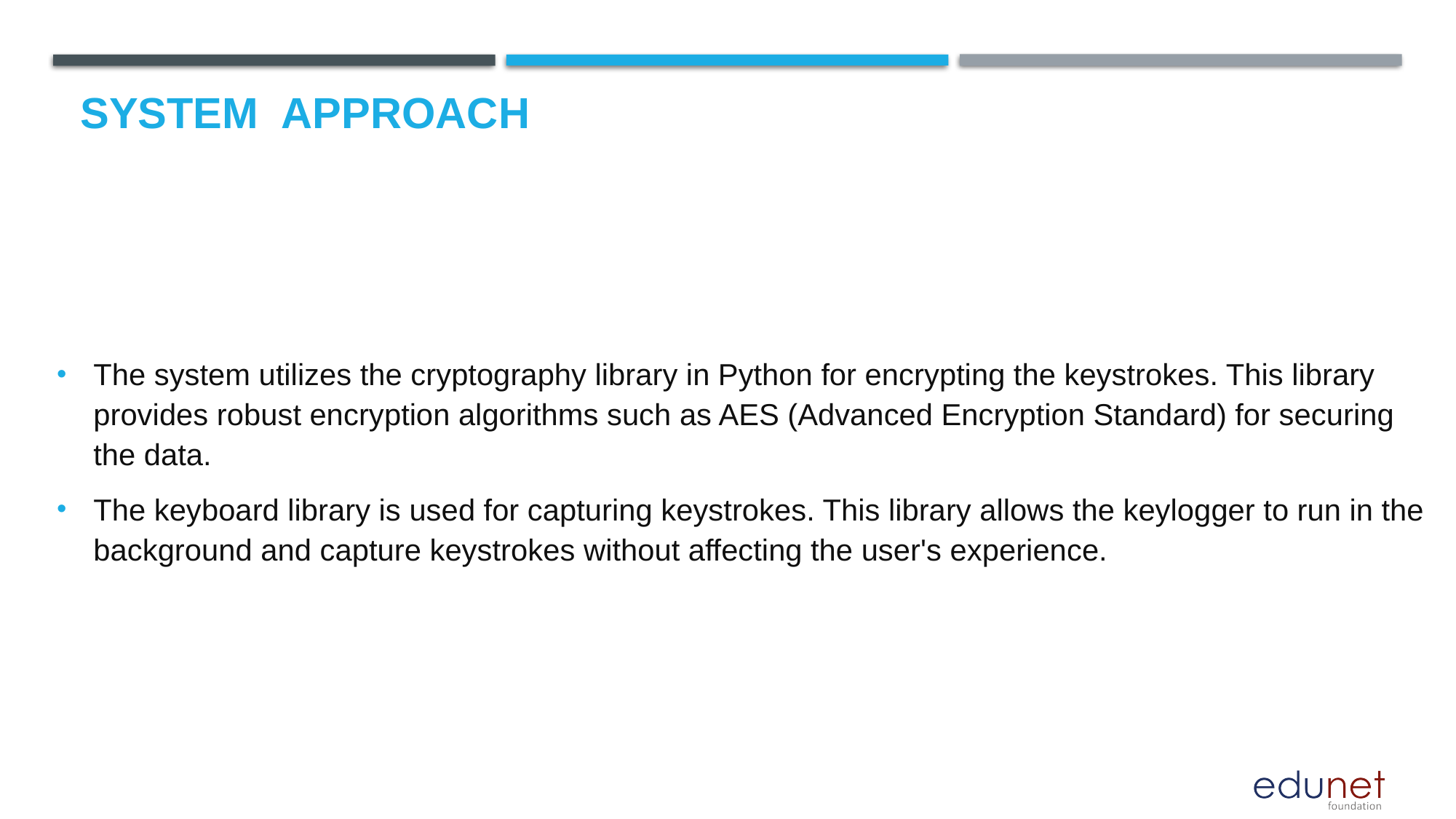

# System  Approach

The system utilizes the cryptography library in Python for encrypting the keystrokes. This library provides robust encryption algorithms such as AES (Advanced Encryption Standard) for securing the data.
The keyboard library is used for capturing keystrokes. This library allows the keylogger to run in the background and capture keystrokes without affecting the user's experience.